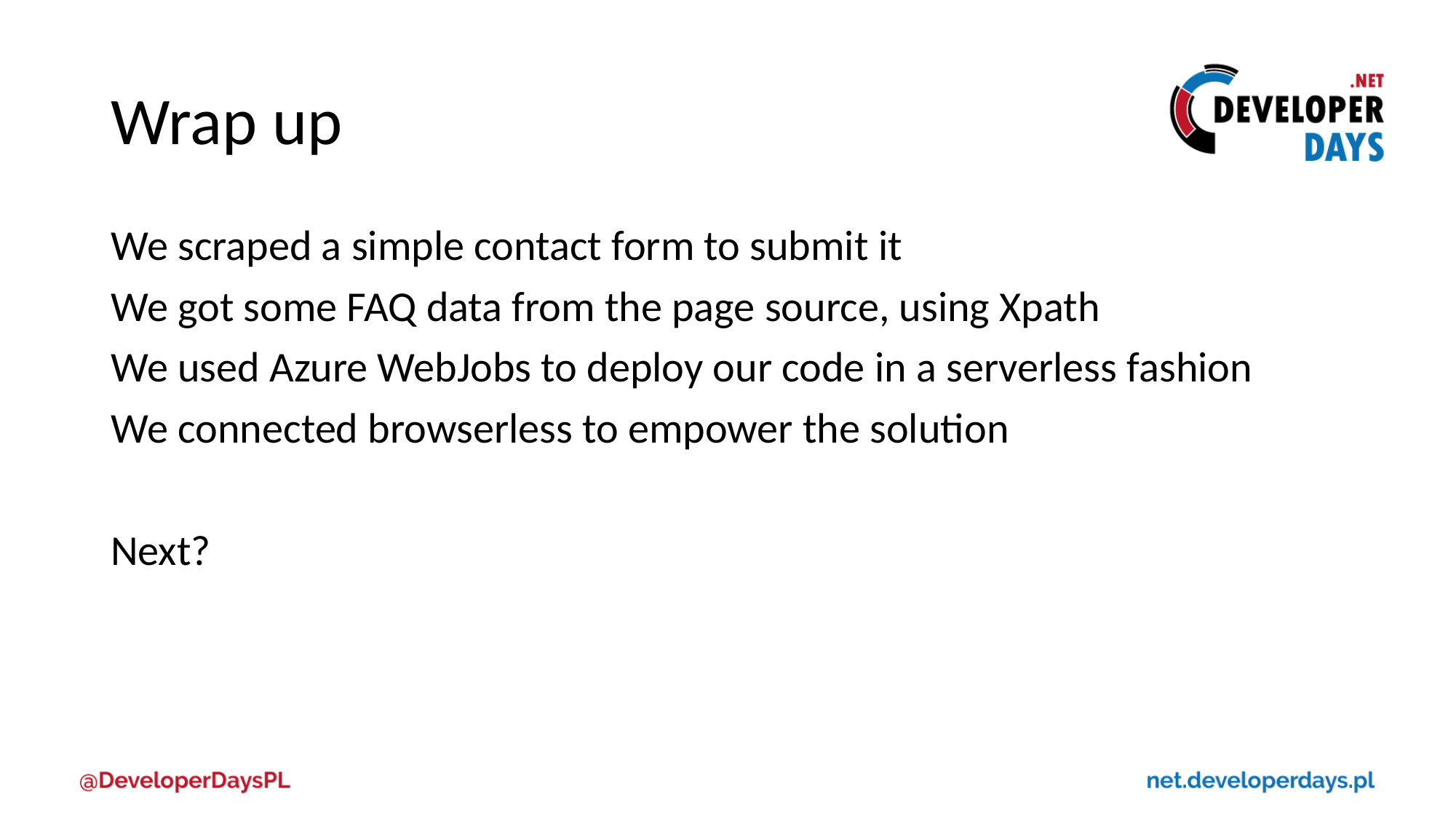

# Wrap up
We scraped a simple contact form to submit it
We got some FAQ data from the page source, using Xpath
We used Azure WebJobs to deploy our code in a serverless fashion
We connected browserless to empower the solution

Next?